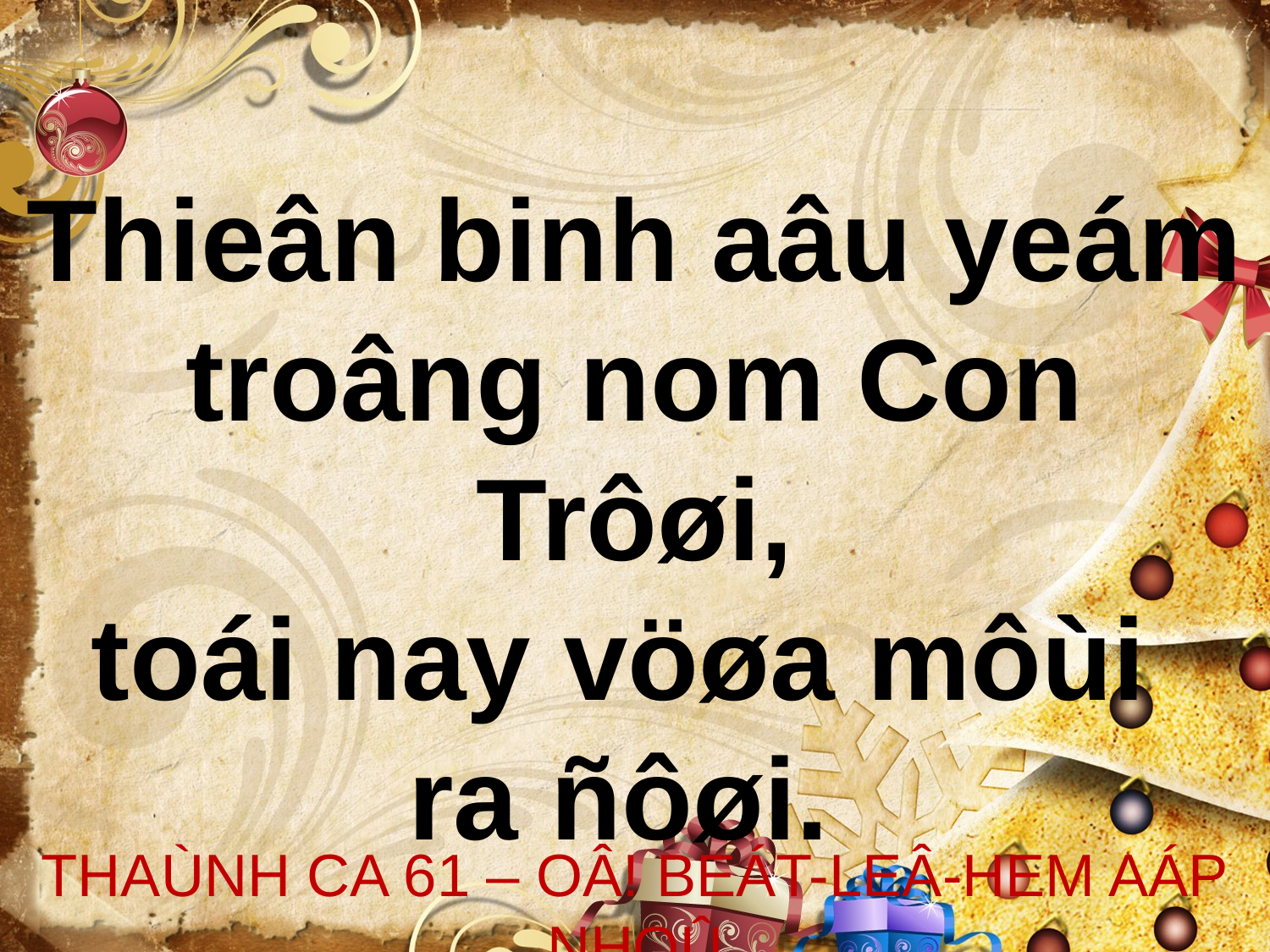

Thieân binh aâu yeám troâng nom Con Trôøi,
toái nay vöøa môùi
ra ñôøi.
THAÙNH CA 61 – OÂ! BEÁT-LEÂ-HEM AÁP NHOÛ